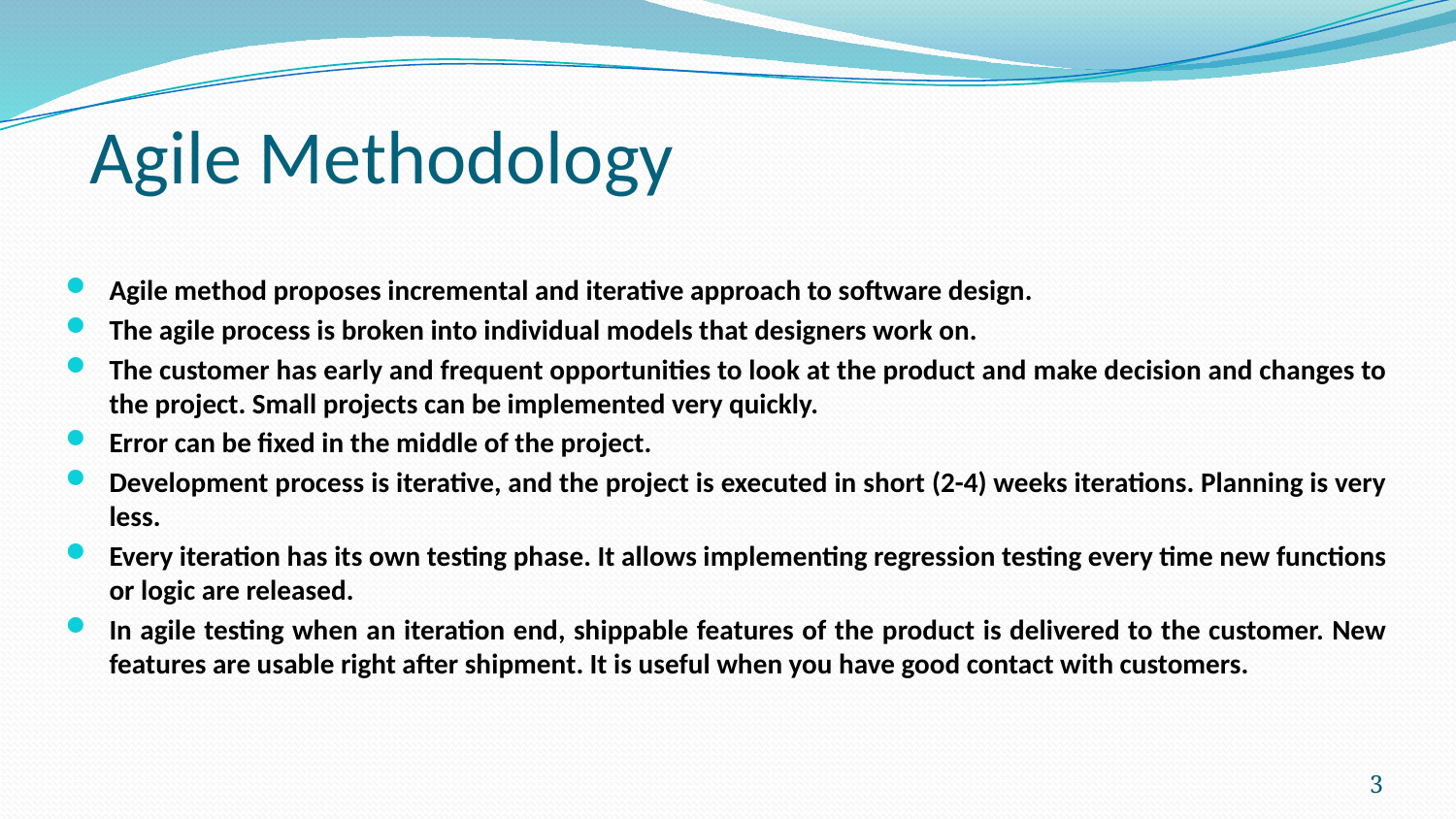

# Agile Methodology
Agile method proposes incremental and iterative approach to software design.
The agile process is broken into individual models that designers work on.
The customer has early and frequent opportunities to look at the product and make decision and changes to the project. Small projects can be implemented very quickly.
Error can be fixed in the middle of the project.
Development process is iterative, and the project is executed in short (2-4) weeks iterations. Planning is very less.
Every iteration has its own testing phase. It allows implementing regression testing every time new functions or logic are released.
In agile testing when an iteration end, shippable features of the product is delivered to the customer. New features are usable right after shipment. It is useful when you have good contact with customers.

3